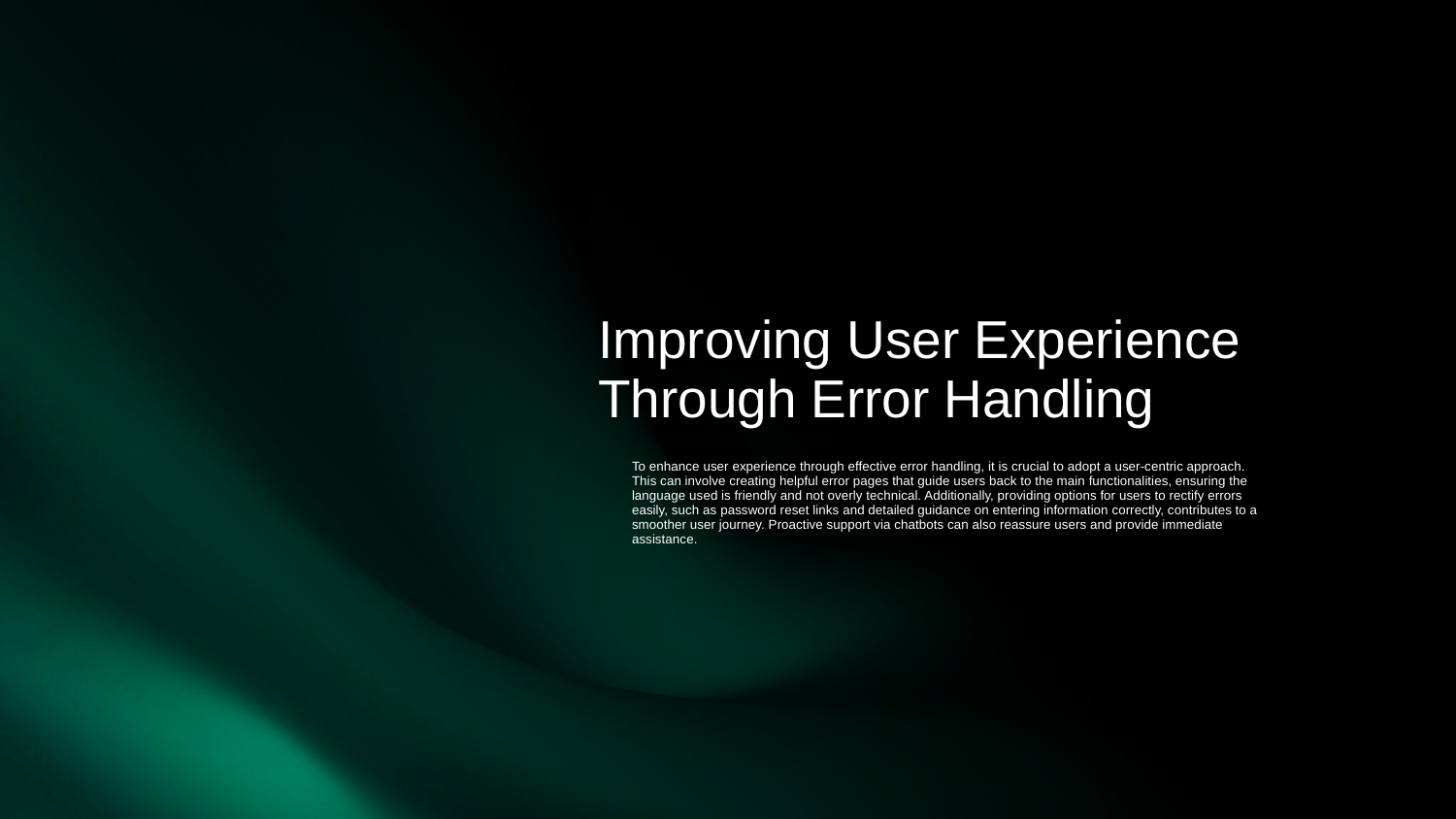

# Improving User Experience Through Error Handling
To enhance user experience through effective error handling, it is crucial to adopt a user-centric approach. This can involve creating helpful error pages that guide users back to the main functionalities, ensuring the language used is friendly and not overly technical. Additionally, providing options for users to rectify errors easily, such as password reset links and detailed guidance on entering information correctly, contributes to a smoother user journey. Proactive support via chatbots can also reassure users and provide immediate assistance.